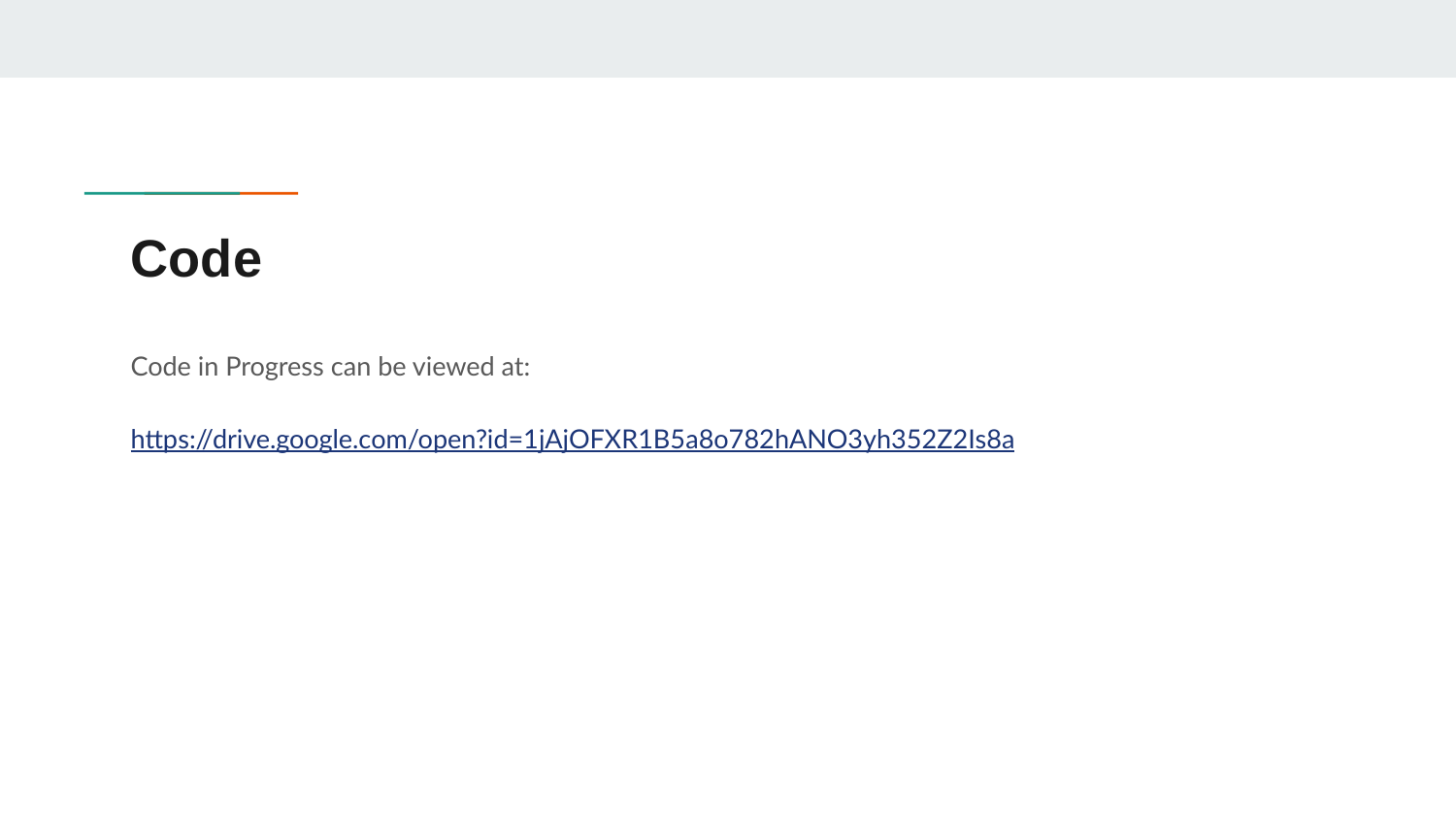

# Code
Code in Progress can be viewed at:
https://drive.google.com/open?id=1jAjOFXR1B5a8o782hANO3yh352Z2Is8a